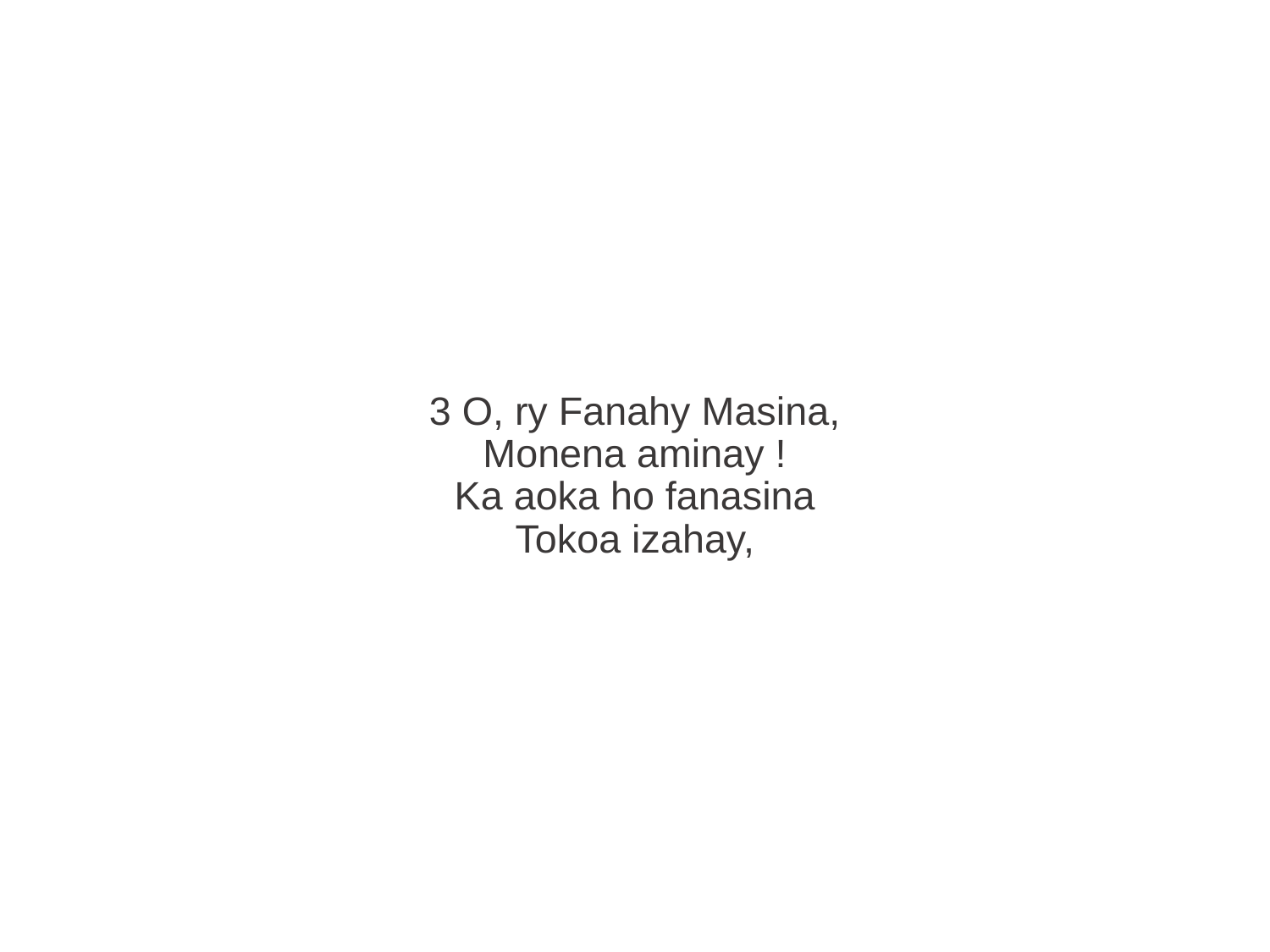

3 O, ry Fanahy Masina,
Monena aminay !
Ka aoka ho fanasina
Tokoa izahay,